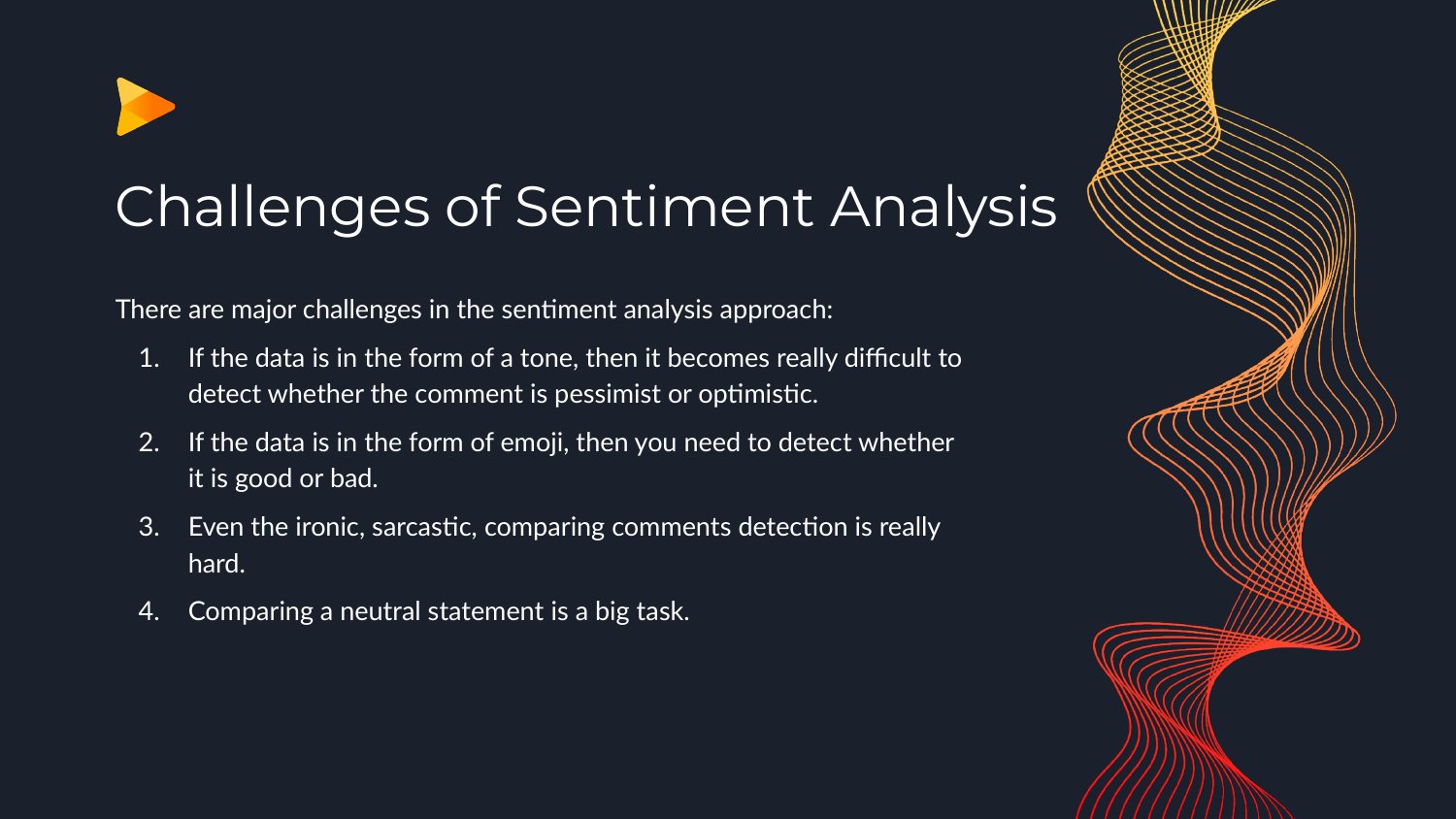

# Challenges of Sentiment Analysis
There are major challenges in the sentiment analysis approach:
If the data is in the form of a tone, then it becomes really difficult to detect whether the comment is pessimist or optimistic.
If the data is in the form of emoji, then you need to detect whether it is good or bad.
Even the ironic, sarcastic, comparing comments detection is really hard.
Comparing a neutral statement is a big task.